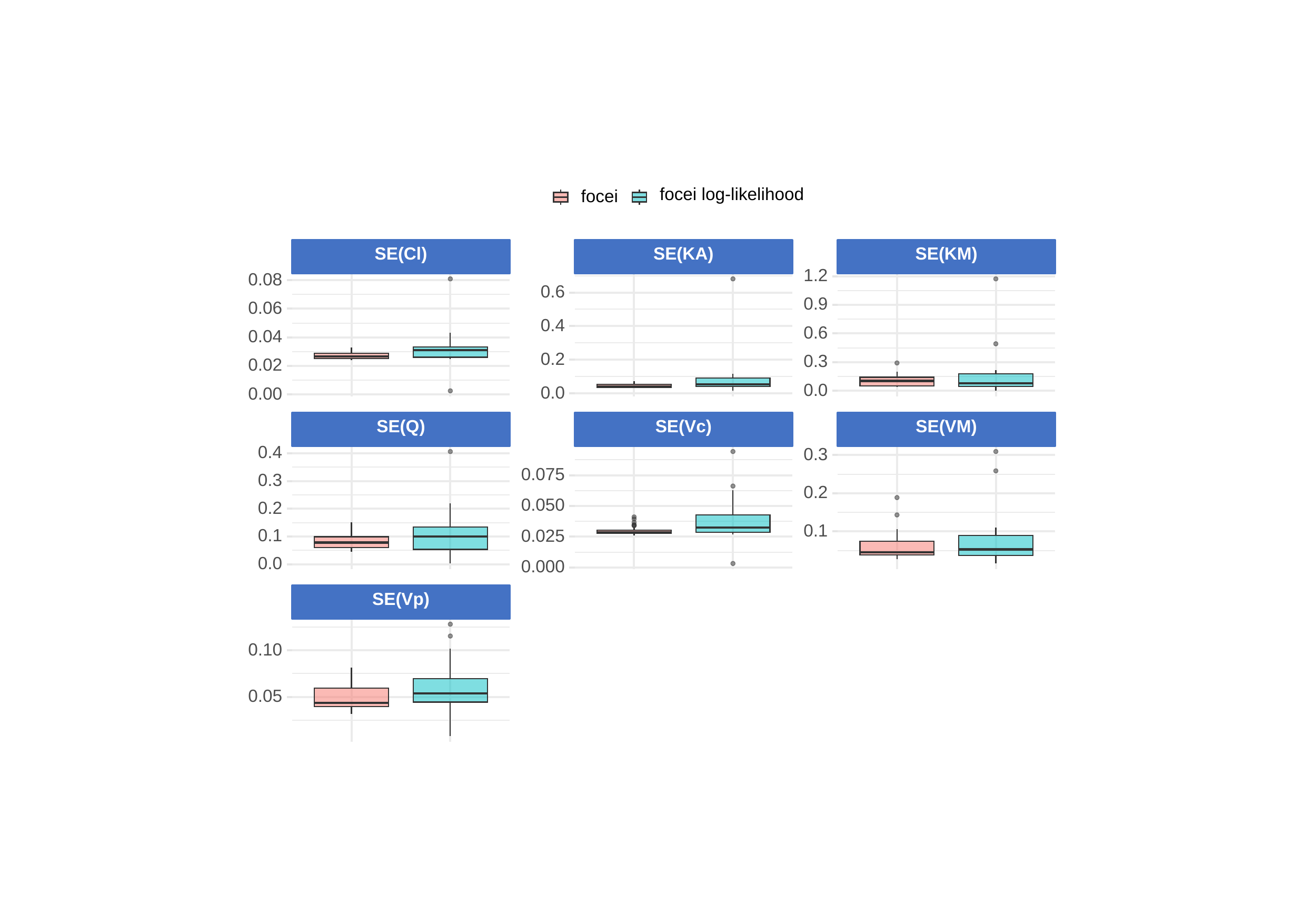

focei log-likelihood

focei

SE(Cl)
SE(KA)
SE(KM)
1.2

0.08

0.6

0.9
0.06

0.4

0.6
0.04

0.2
0.3

0.02

0.0

0.0

0.00

SE(Q)
SE(Vc)
SE(VM)

0.4
0.3

0.075

0.3

0.2

0.050
0.2

0.1

0.1
0.025

0.0
0.000

SE(Vp)

0.10

0.05